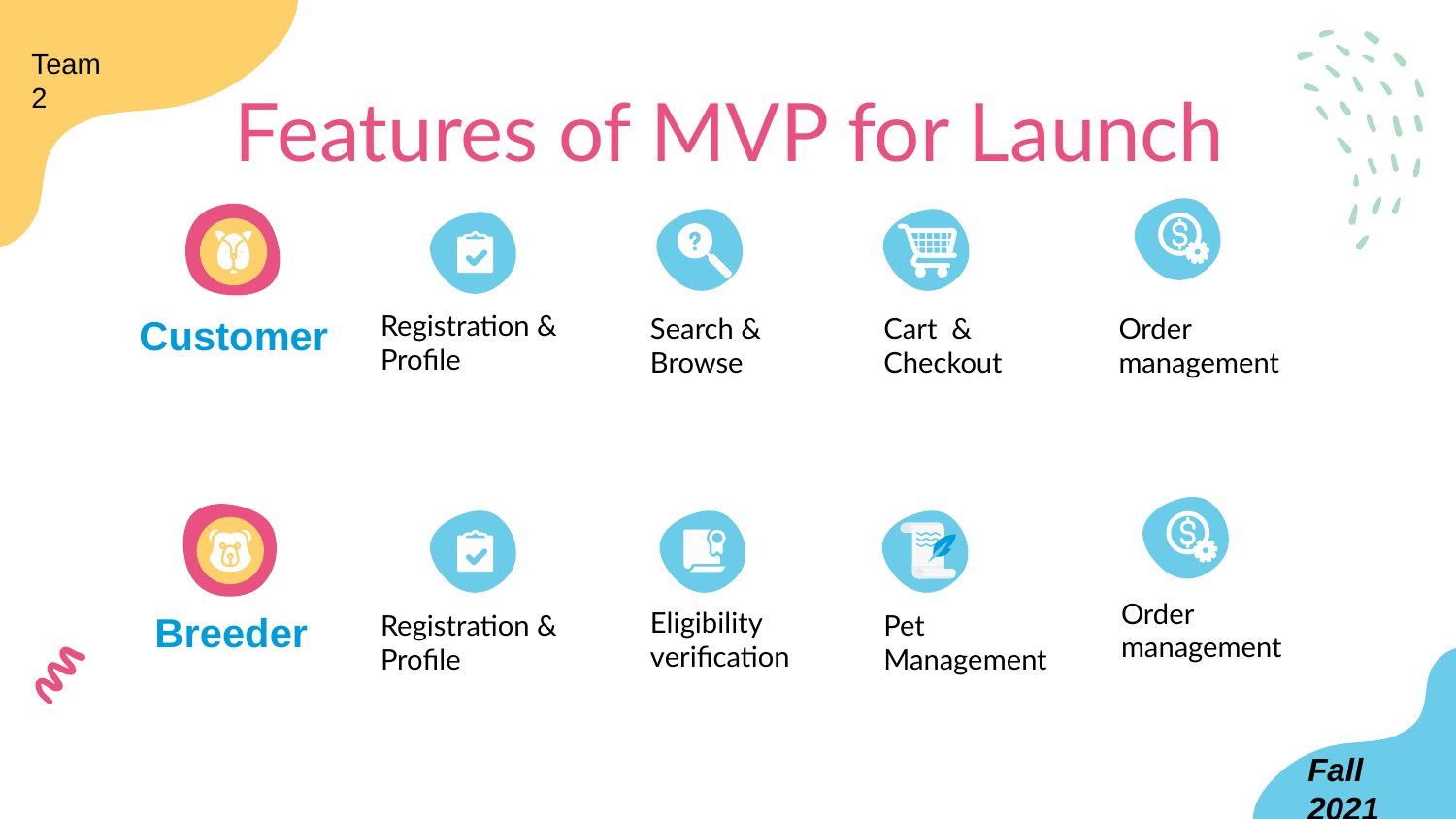

Team 2
# Features of MVP for Launch

Registration &
Profile
Customer
Search &
Browse
Cart  &
Checkout
Order
management

Order
management
Eligibility
verification
Breeder
Registration &
Profile
Pet
Management
Fall 2021